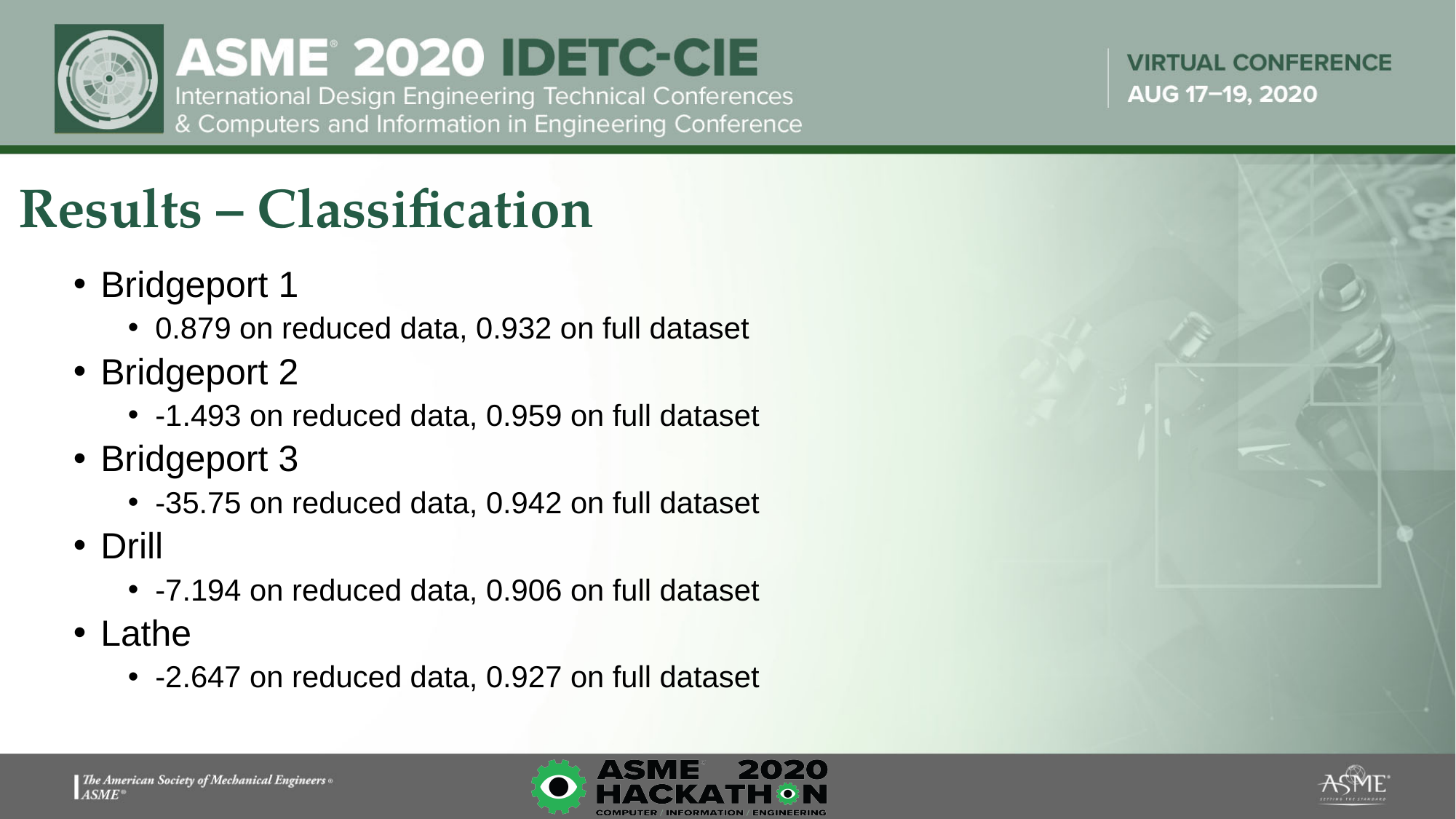

# Results – Classification
Bridgeport 1
0.879 on reduced data, 0.932 on full dataset
Bridgeport 2
-1.493 on reduced data, 0.959 on full dataset
Bridgeport 3
-35.75 on reduced data, 0.942 on full dataset
Drill
-7.194 on reduced data, 0.906 on full dataset
Lathe
-2.647 on reduced data, 0.927 on full dataset